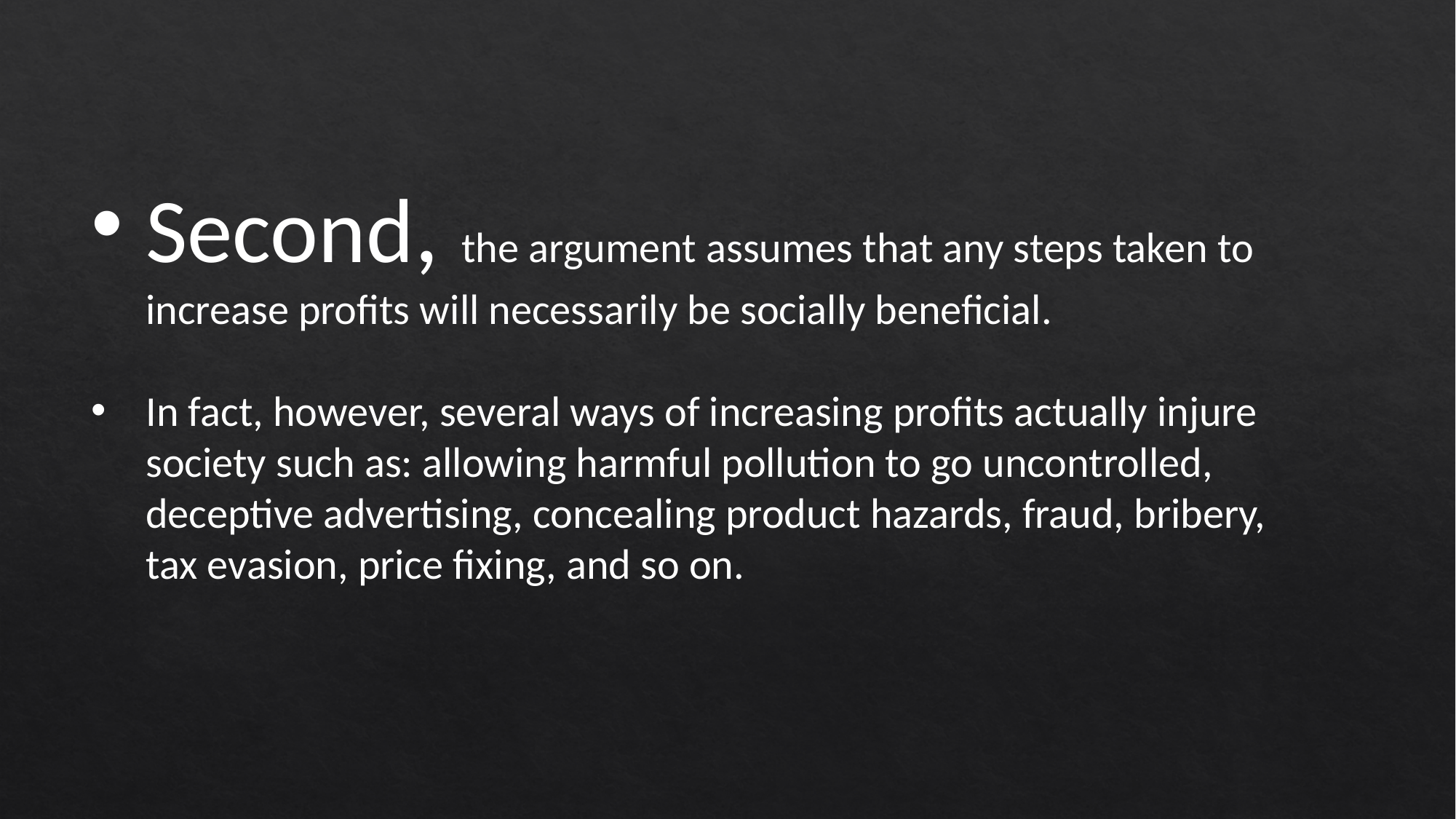

Second, the argument assumes that any steps taken to increase profits will necessarily be socially beneficial.

In fact, however, several ways of increasing profits actually injure society such as: allowing harmful pollution to go uncontrolled, deceptive advertising, concealing product hazards, fraud, bribery, tax evasion, price fixing, and so on.